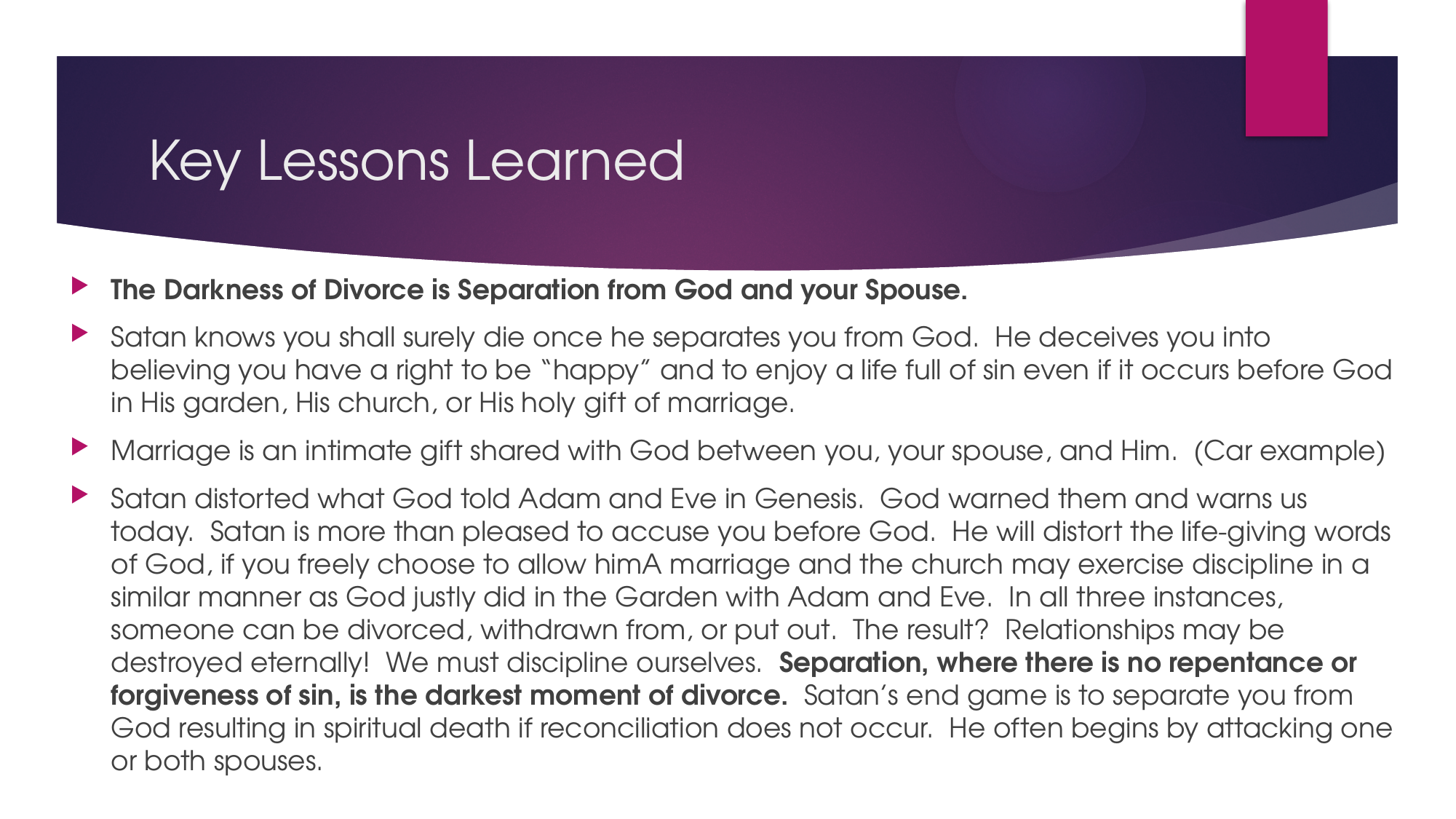

# Key Lessons Learned
The Darkness of Divorce is Separation from God and your Spouse.
Satan knows you shall surely die once he separates you from God.  He deceives you into believing you have a right to be “happy” and to enjoy a life full of sin even if it occurs before God in His garden, His church, or His holy gift of marriage.
Marriage is an intimate gift shared with God between you, your spouse, and Him.  (Car example)
Satan distorted what God told Adam and Eve in Genesis.  God warned them and warns us today.  Satan is more than pleased to accuse you before God.  He will distort the life-giving words of God, if you freely choose to allow himA marriage and the church may exercise discipline in a similar manner as God justly did in the Garden with Adam and Eve.  In all three instances, someone can be divorced, withdrawn from, or put out.  The result?  Relationships may be destroyed eternally!  We must discipline ourselves.  Separation, where there is no repentance or forgiveness of sin, is the darkest moment of divorce.  Satan’s end game is to separate you from God resulting in spiritual death if reconciliation does not occur.  He often begins by attacking one or both spouses.